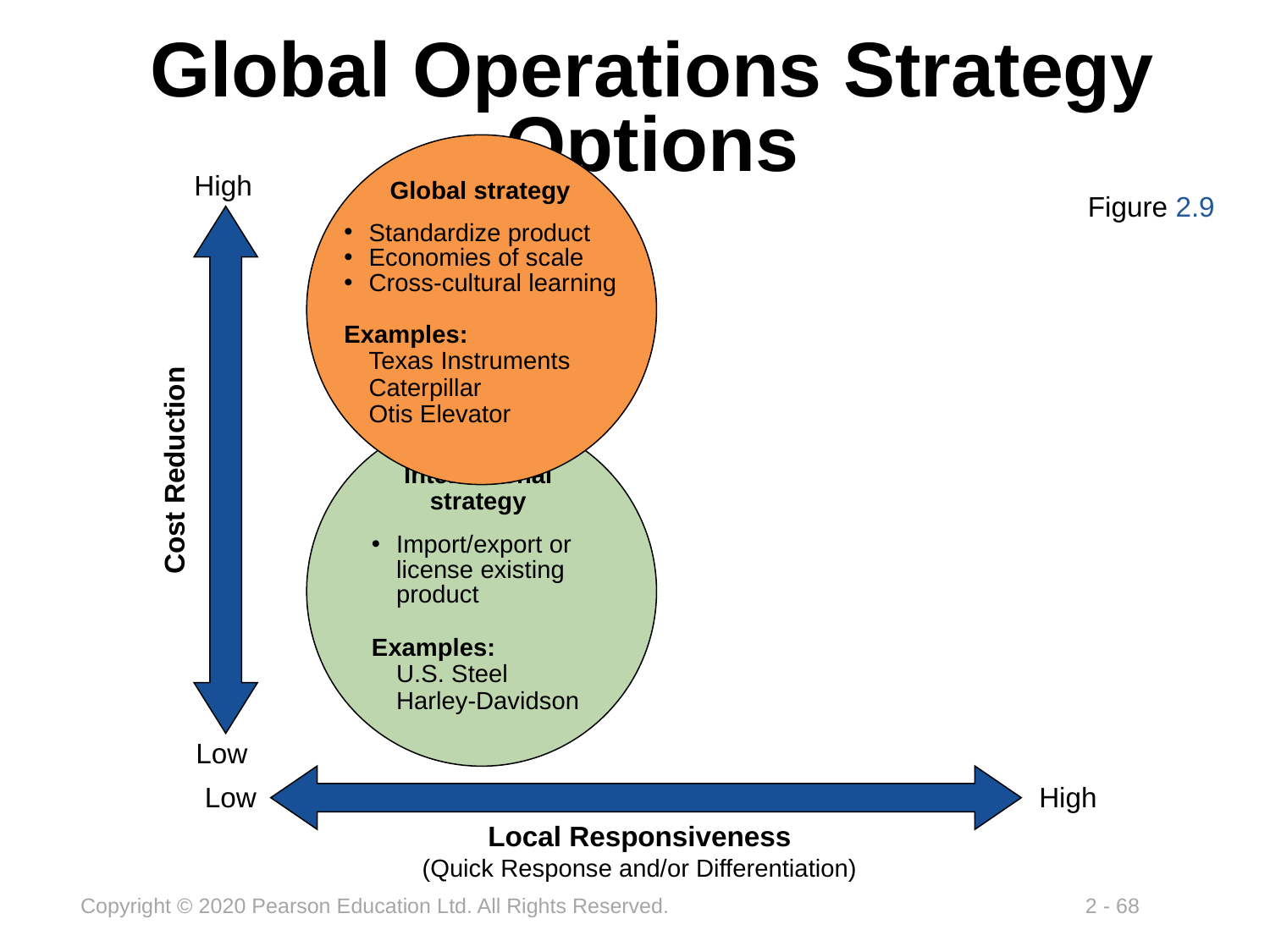

# Global Operations Strategy Options

Global strategy
Standardize product
Economies of scale
Cross-cultural learning

Examples:
	Texas Instruments
	Caterpillar
	Otis Elevator
High

Cost Reduction
Low
Low
High
Local Responsiveness
(Quick Response and/or Differentiation)
Figure 2.9

International
strategy
Import/export or license existing product

Examples:
	U.S. Steel
	Harley-Davidson